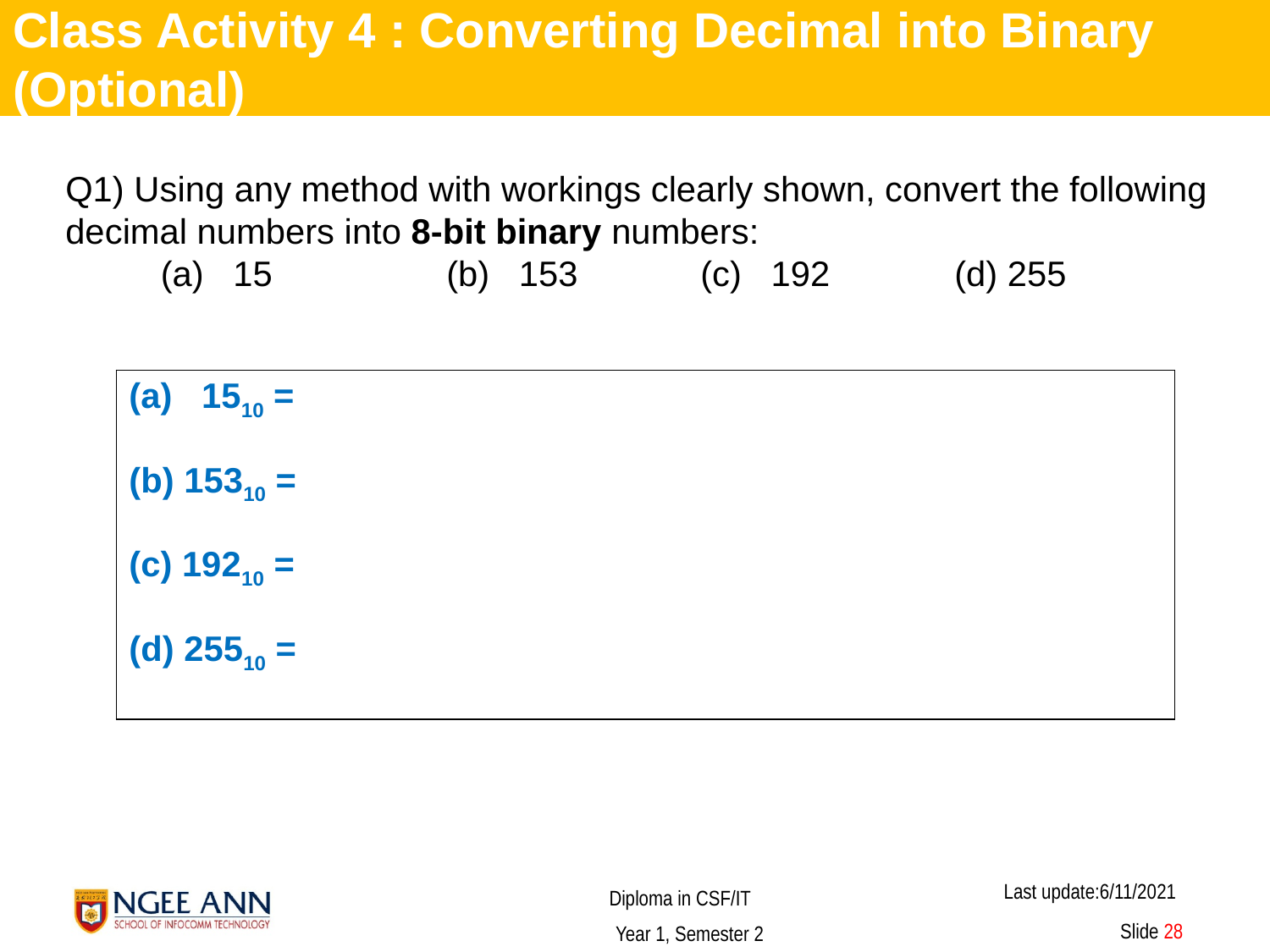

Class Activity 4 : Converting Decimal into Binary (Optional)

Q1) Using any method with workings clearly shown, convert the following decimal numbers into 8-bit binary numbers:
	(a)   15		(b)   153	(c)   192	(d) 255

| (a) 1510 =   (b) 15310 =   (c) 19210 =   (d) 25510 = |
| --- |
  Slide 28